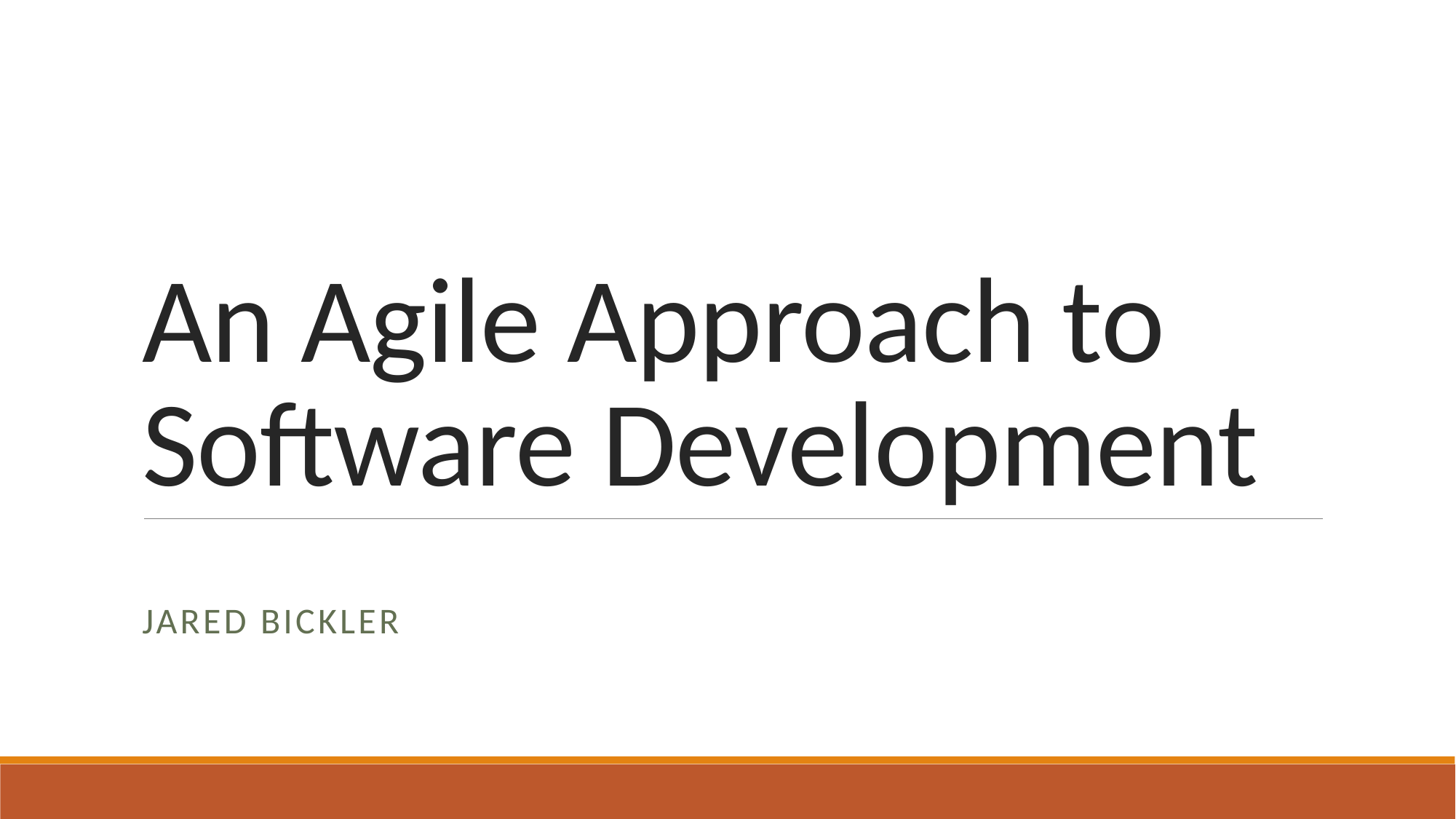

# An Agile Approach to Software Development

Jared Bickler